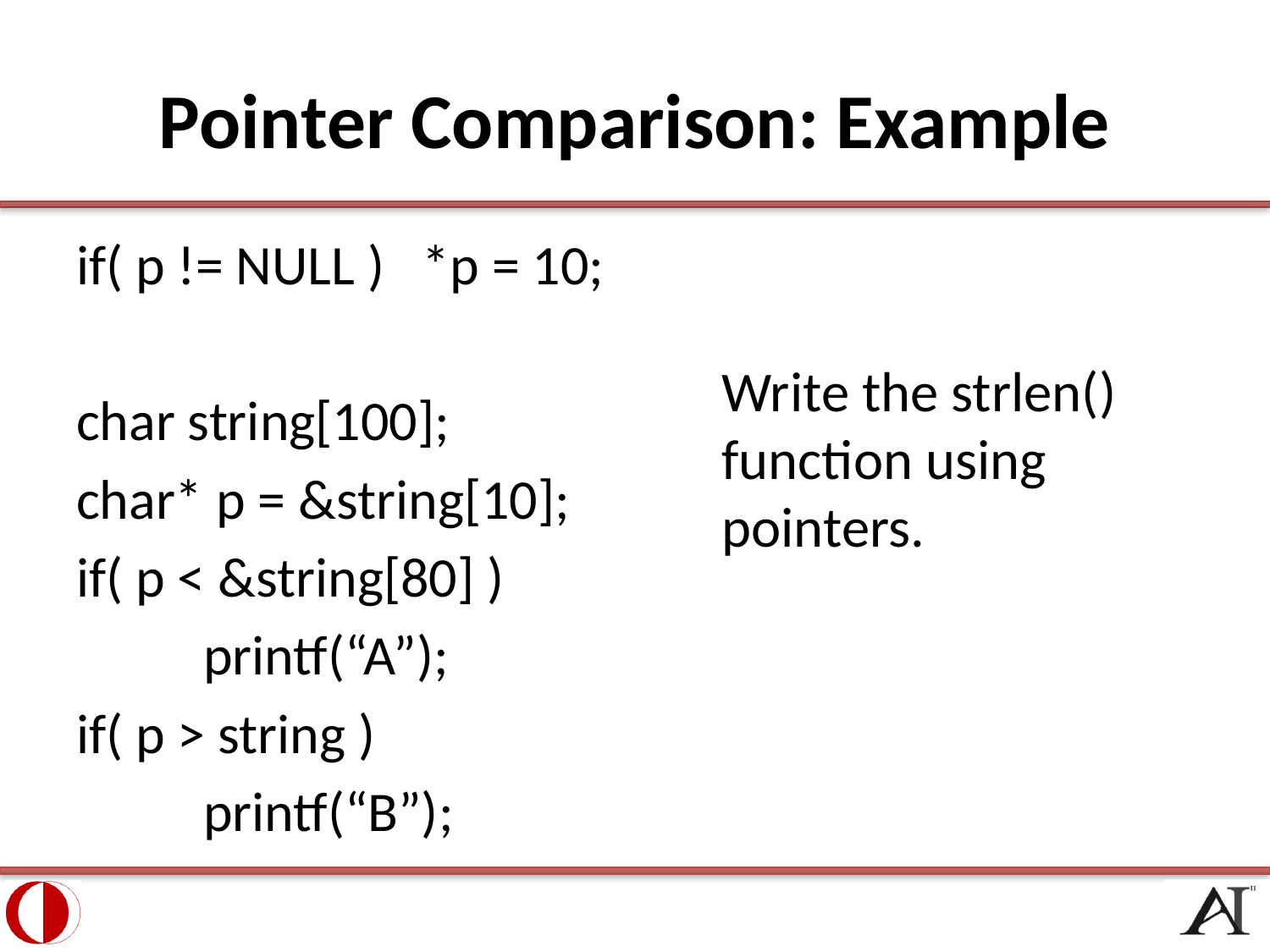

# Pointer Comparison: Example
if( p != NULL )   *p = 10;

char string[100];
char* p = &string[10];
if( p < &string[80] )
          printf(“A”);
if( p > string )
          printf(“B”);

Write the strlen() function using pointers.
21